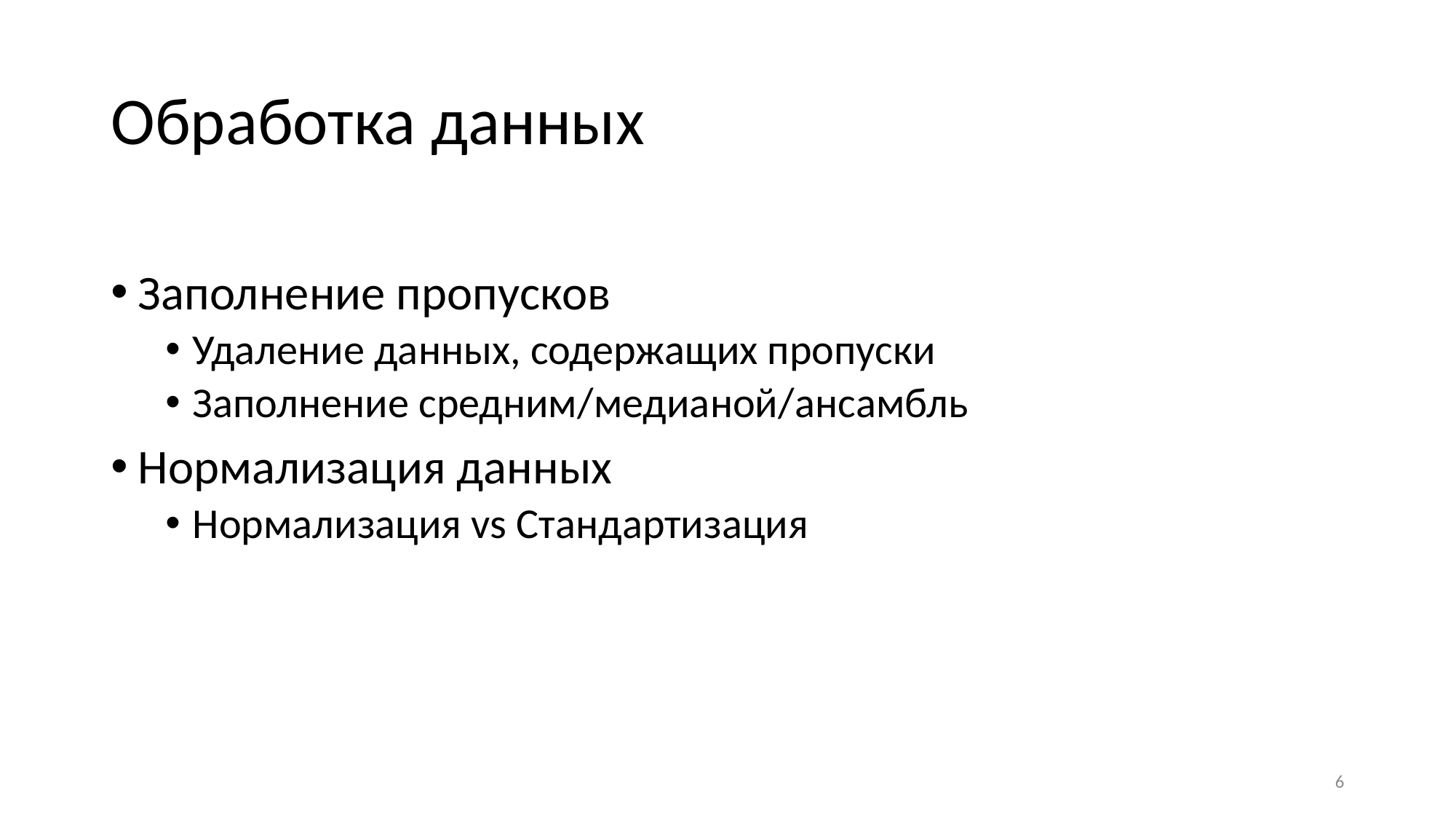

# Обработка данных
Заполнение пропусков
Удаление данных, содержащих пропуски
Заполнение средним/медианой/ансамбль
Нормализация данных
Нормализация vs Стандартизация
6